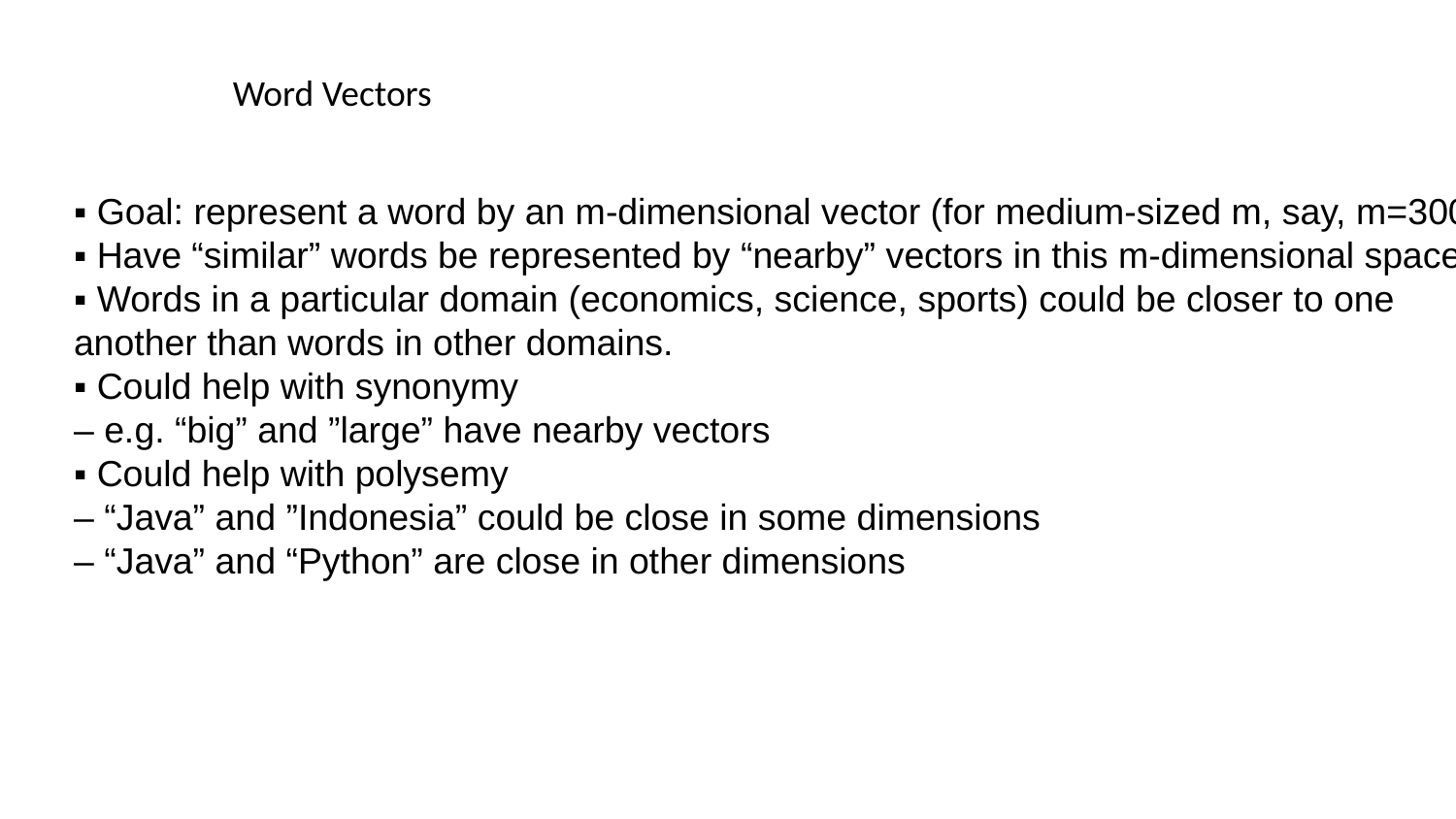

Word Vectors

▪ Goal: represent a word by an m-dimensional vector (for medium-sized m, say, m=300)
▪ Have “similar” words be represented by “nearby” vectors in this m-dimensional space
▪ Words in a particular domain (economics, science, sports) could be closer to one
another than words in other domains.
▪ Could help with synonymy
– e.g. “big” and ”large” have nearby vectors
▪ Could help with polysemy
– “Java” and ”Indonesia” could be close in some dimensions
– “Java” and “Python” are close in other dimensions